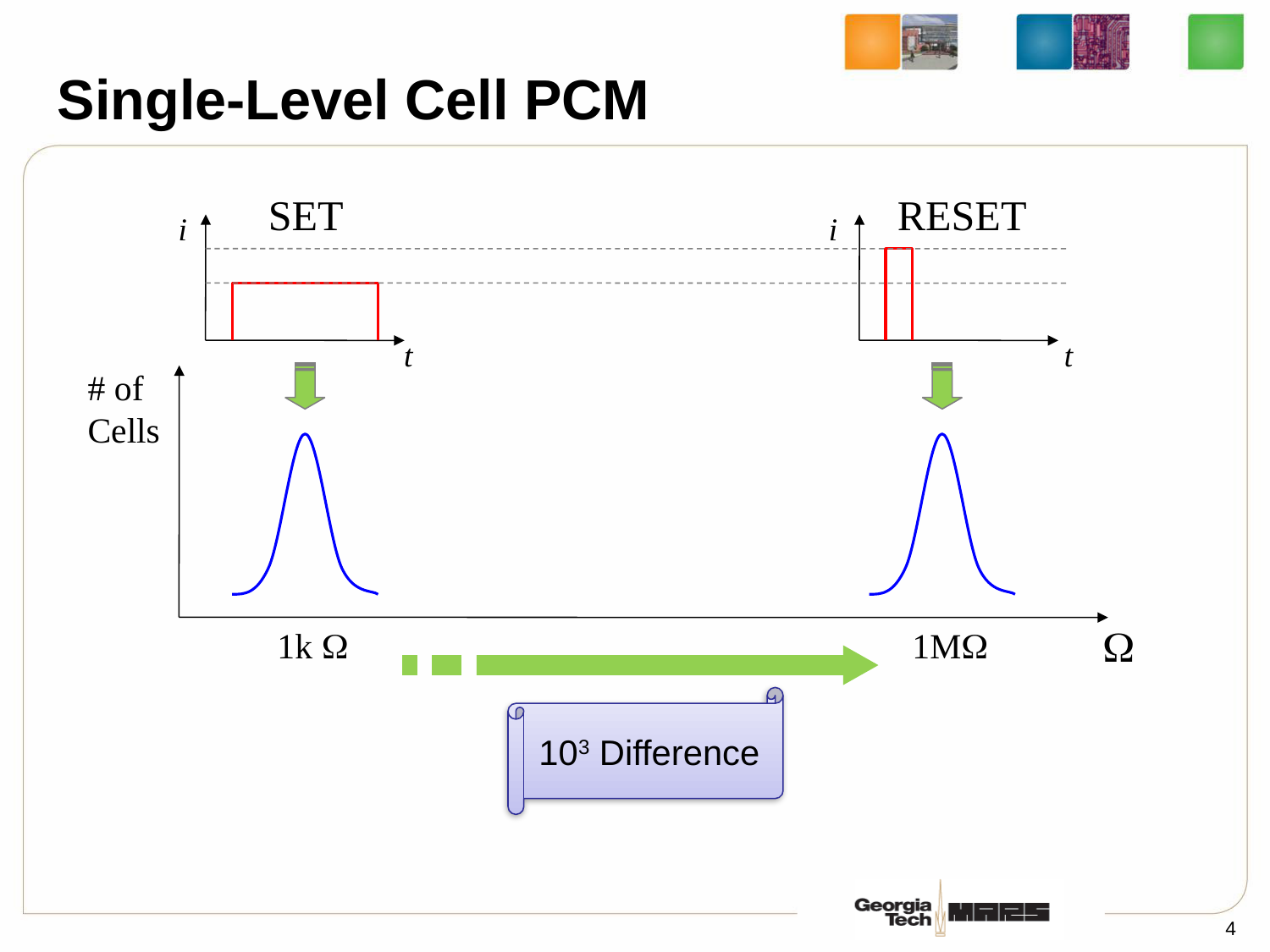

# Single-Level Cell PCM
SET
RESET
i
i

t
t

# of
Cells

Ω

1k Ω
1MΩ

103 Difference
4